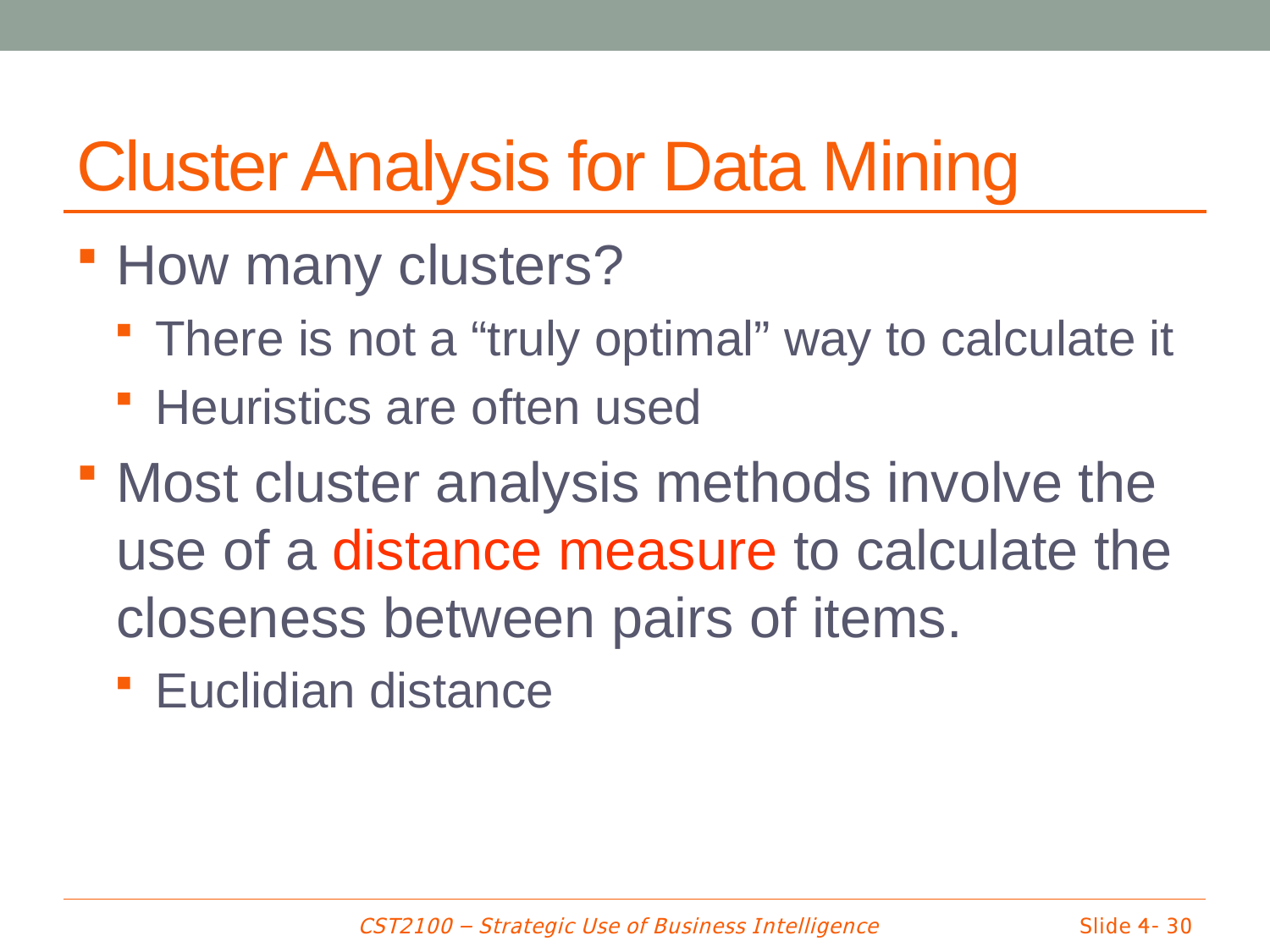

# Cluster Analysis for Data Mining
How many clusters?
There is not a “truly optimal” way to calculate it
Heuristics are often used
Most cluster analysis methods involve the use of a distance measure to calculate the closeness between pairs of items.
Euclidian distance